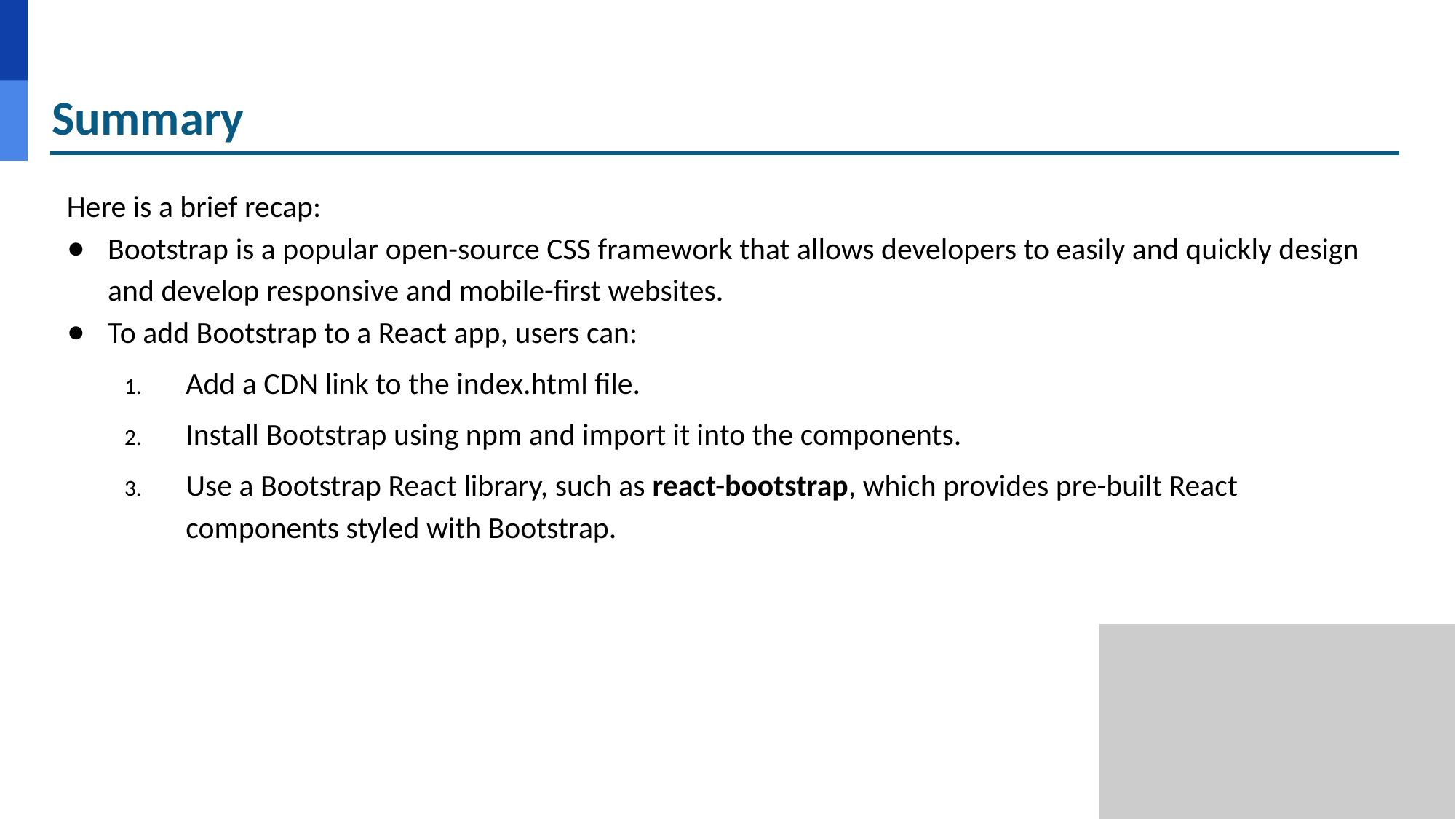

# Summary
Here is a brief recap:
Bootstrap is a popular open-source CSS framework that allows developers to easily and quickly design and develop responsive and mobile-first websites.
To add Bootstrap to a React app, users can:
Add a CDN link to the index.html file.
Install Bootstrap using npm and import it into the components.
Use a Bootstrap React library, such as react-bootstrap, which provides pre-built React components styled with Bootstrap.